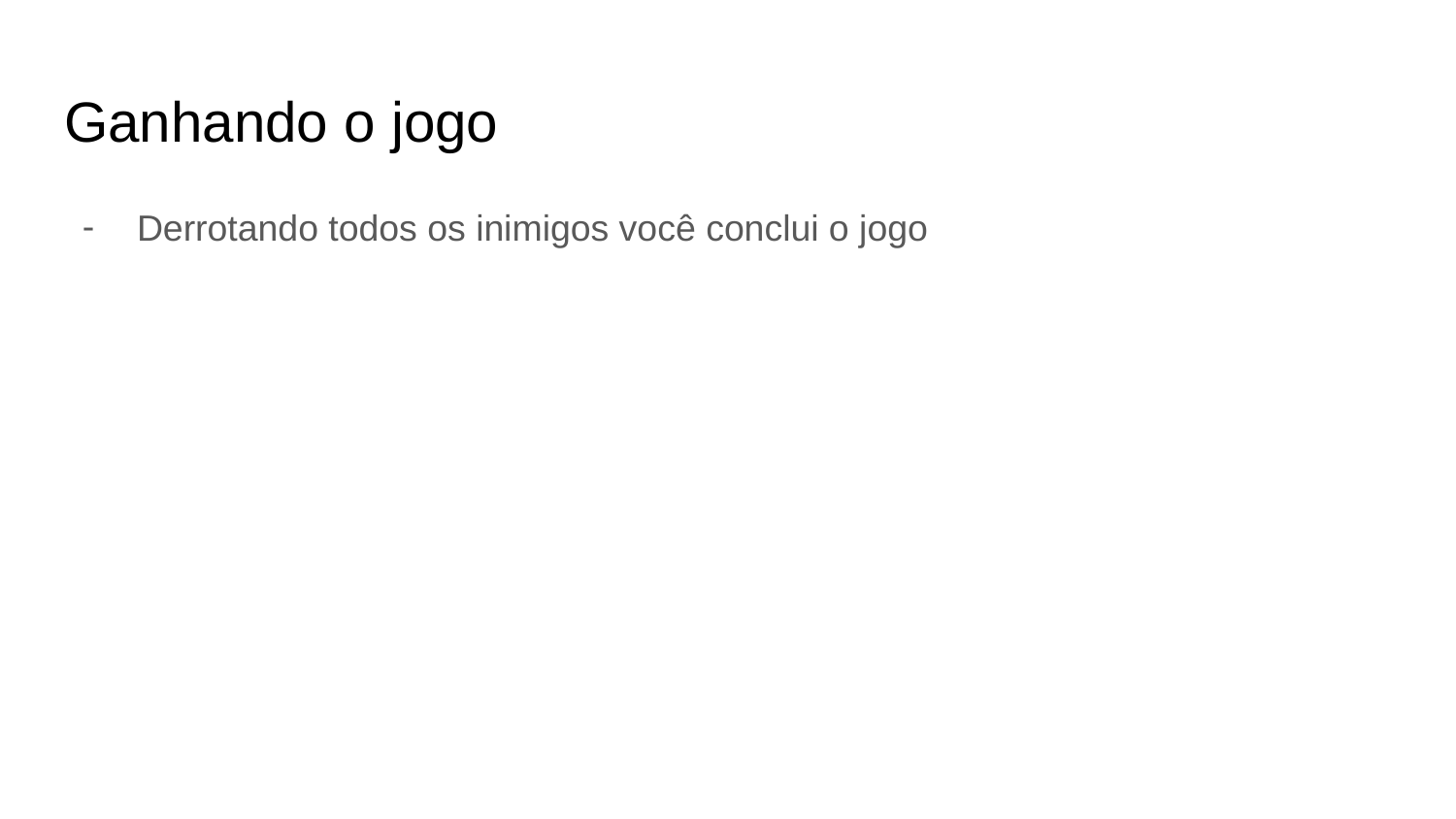

# Ganhando o jogo
Derrotando todos os inimigos você conclui o jogo